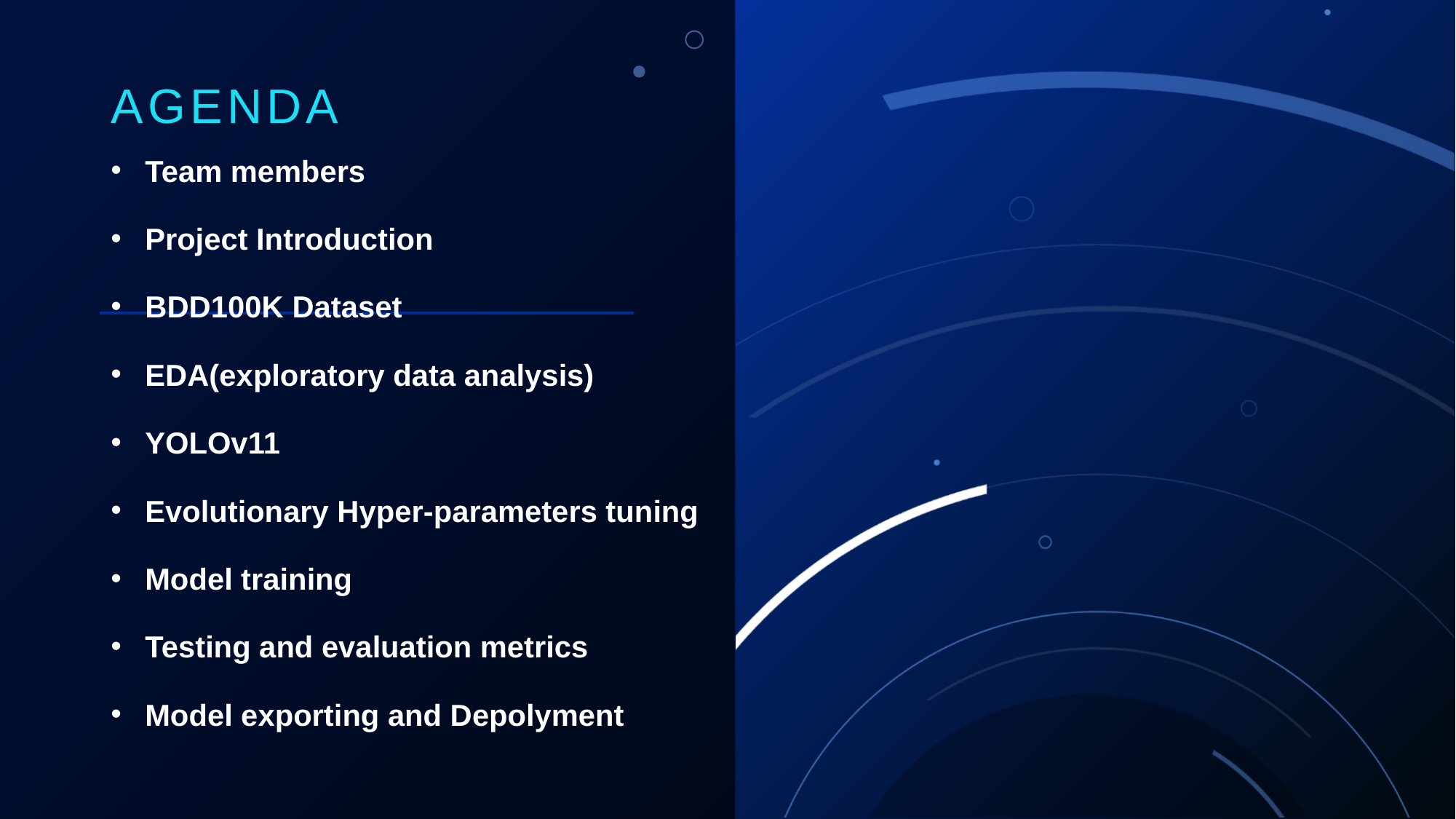

# Agenda
Team members
Project Introduction
BDD100K Dataset
EDA(exploratory data analysis)
YOLOv11
Evolutionary Hyper-parameters tuning
Model training
Testing and evaluation metrics
Model exporting and Depolyment